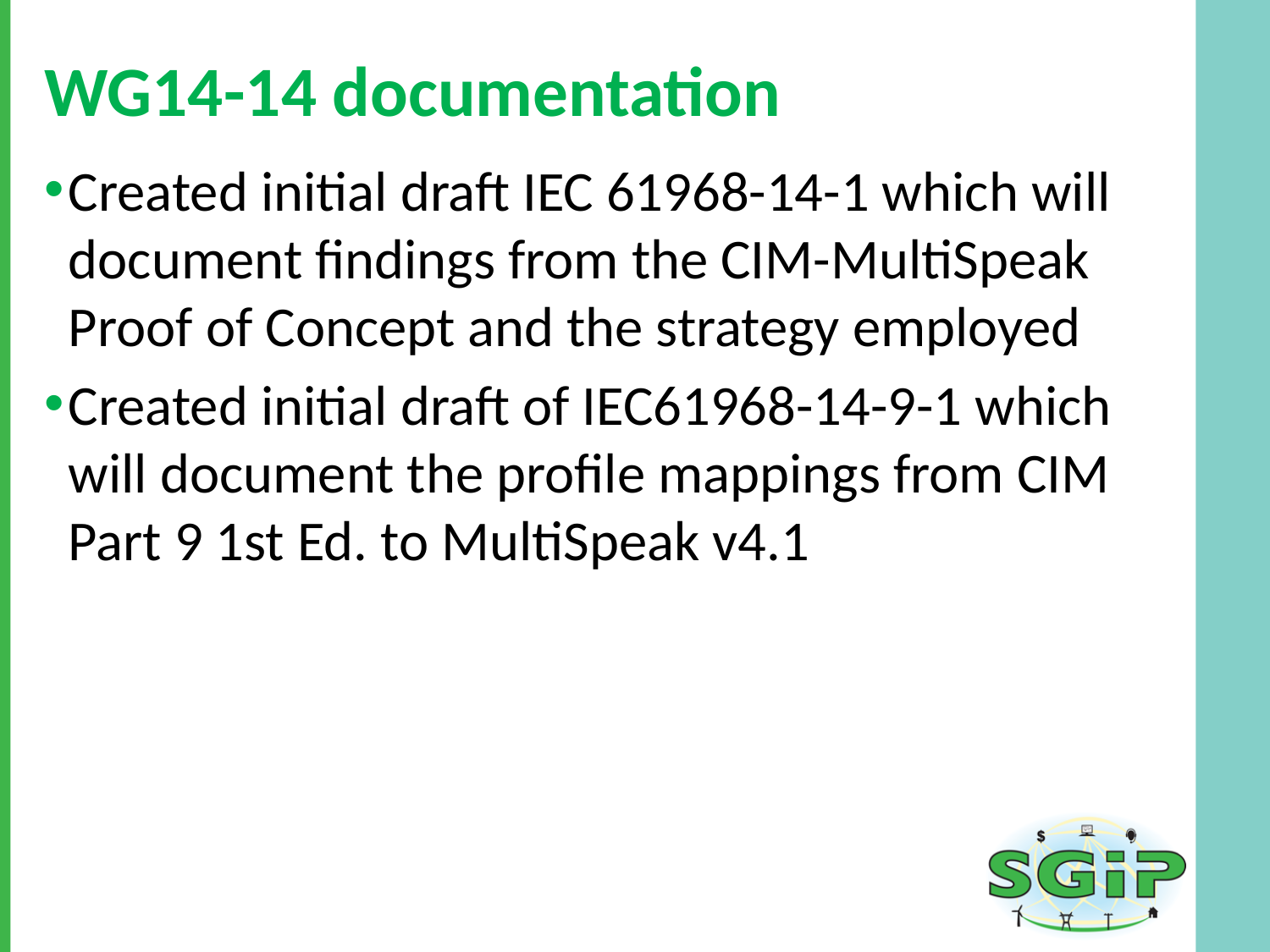

WG14-14 documentation
Created initial draft IEC 61968-14-1 which will document findings from the CIM-MultiSpeak Proof of Concept and the strategy employed
Created initial draft of IEC61968-14-9-1 which will document the profile mappings from CIM Part 9 1st Ed. to MultiSpeak v4.1